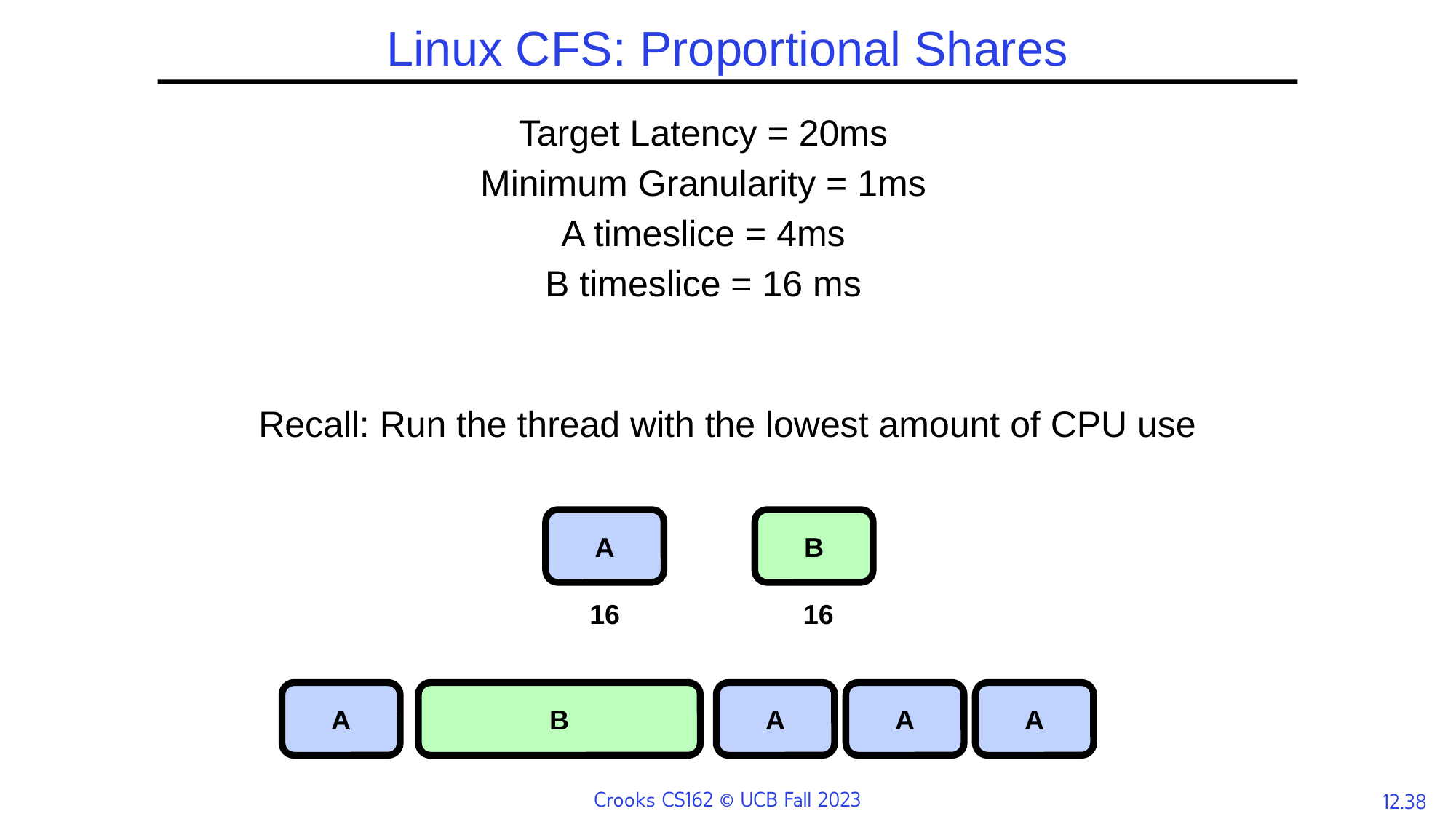

# Linux CFS: Proportional Shares
Target Latency = 20ms
Minimum Granularity = 1ms
A timeslice = 4ms
B timeslice = 16 ms

Recall: Run the thread with the lowest amount of CPU use
A
B
16
16
A
B
A
A
A